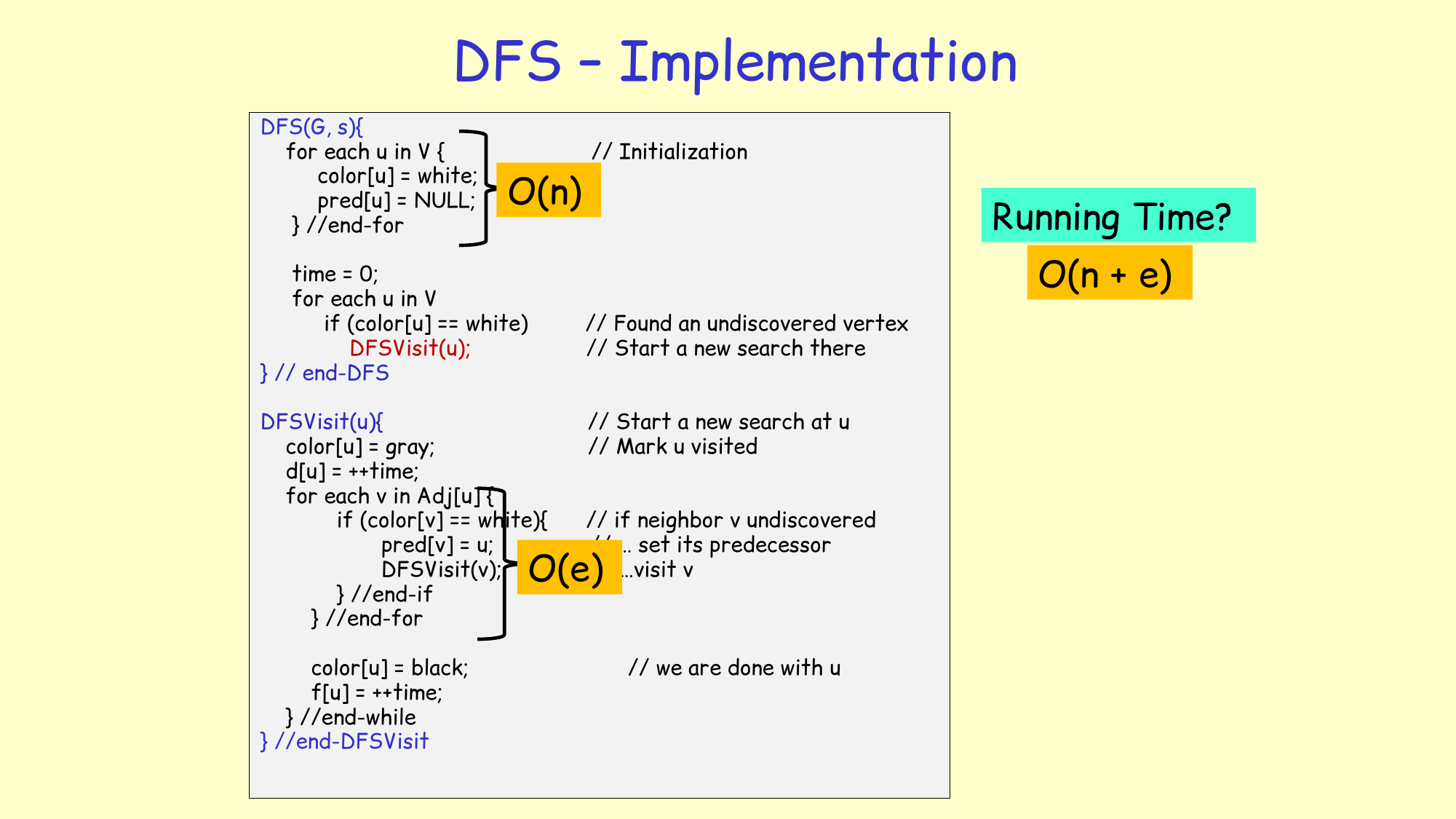

# DFS – Implementation
DFS(G, s){
    for each u in V {                       // Initialization
         color[u] = white;
         pred[u] = NULL;
     } //end-for

     time = 0;
     for each u in V
          if (color[u] == white)         // Found an undiscovered vertex
              DFSVisit(u);                  // Start a new search there
} // end-DFS

DFSVisit(u){                                // Start a new search at u
    color[u] = gray;                        // Mark u visited
    d[u] = ++time;
    for each v in Adj[u] {
            if (color[v] == white){      // if neighbor v undiscovered
                   pred[v] = u;               // … set its predecessor
                   DFSVisit(v);              // …visit v
            } //end-if
        } //end-for

        color[u] = black;                         // we are done with u
        f[u] = ++time;
    } //end-while
} //end-DFSVisit

O(n)
Running Time?
O(n + e)

O(e)